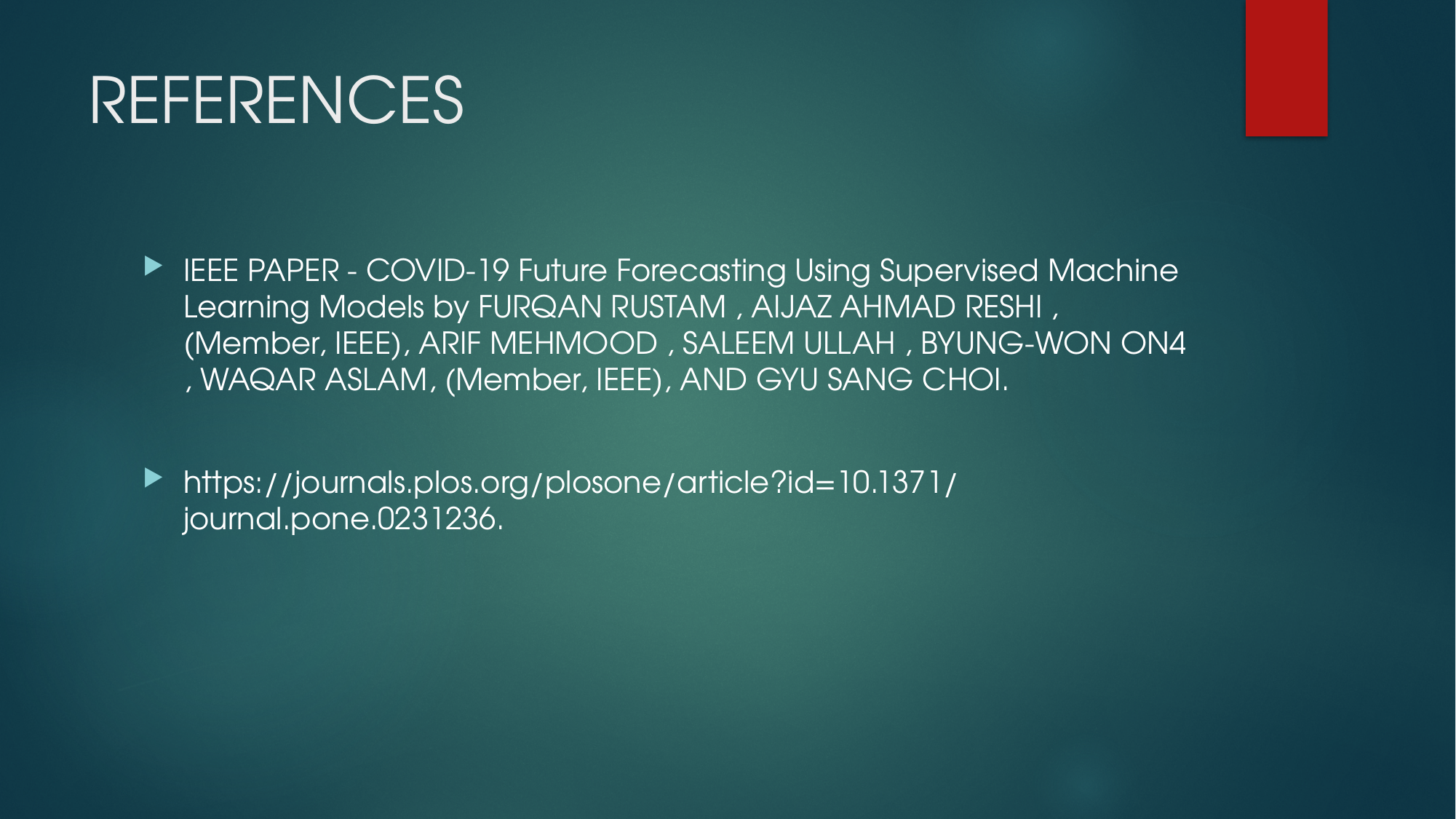

# REFERENCES
IEEE PAPER - COVID-19 Future Forecasting Using Supervised Machine Learning Models by FURQAN RUSTAM , AIJAZ AHMAD RESHI , (Member, IEEE), ARIF MEHMOOD , SALEEM ULLAH , BYUNG-WON ON4 , WAQAR ASLAM, (Member, IEEE), AND GYU SANG CHOI.

https://journals.plos.org/plosone/article?id=10.1371/journal.pone.0231236.